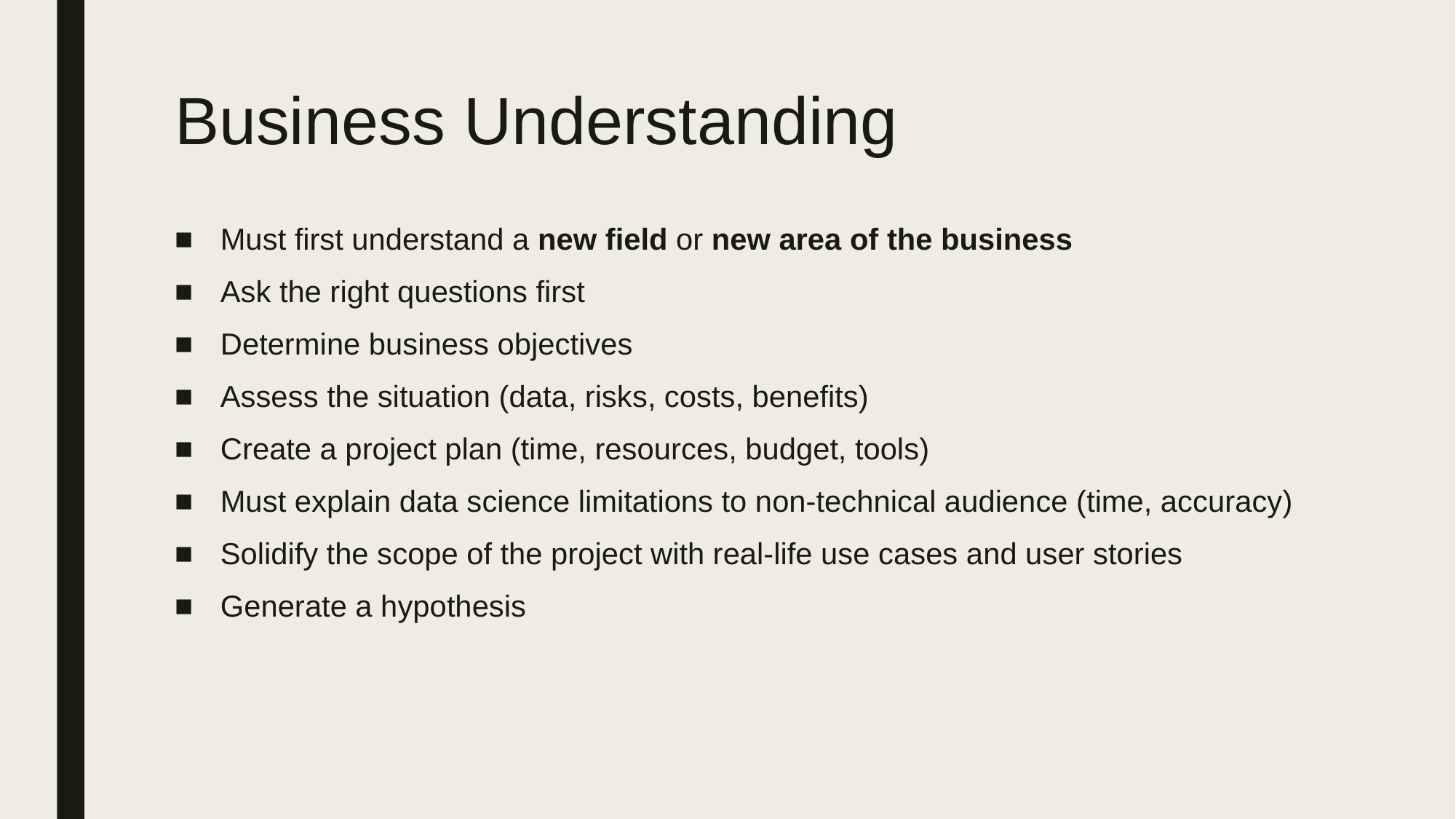

# Business Understanding
Must first understand a new field or new area of the business
Ask the right questions first
Determine business objectives
Assess the situation (data, risks, costs, benefits)
Create a project plan (time, resources, budget, tools)
Must explain data science limitations to non-technical audience (time, accuracy)
Solidify the scope of the project with real-life use cases and user stories
Generate a hypothesis